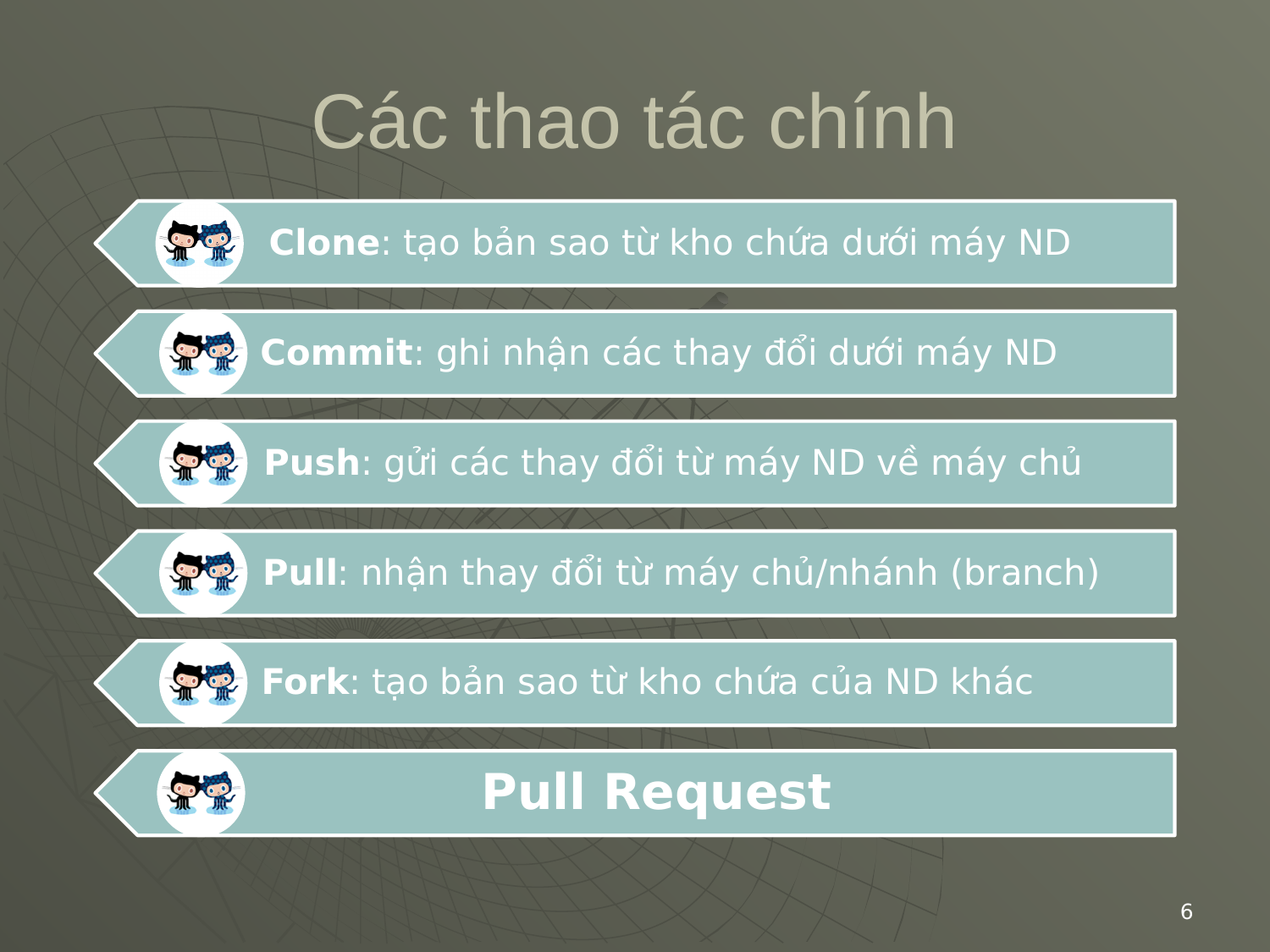

# Các thao tác chính
      Clone: tạo bản sao từ kho chứa dưới máy ND
    Commit: ghi nhận các thay đổi dưới máy ND
      Push: gửi các thay đổi từ máy ND về máy chủ
        Pull: nhận thay đổi từ máy chủ/nhánh (branch)
  Fork: tạo bản sao từ kho chứa của ND khác
  Pull Request
6